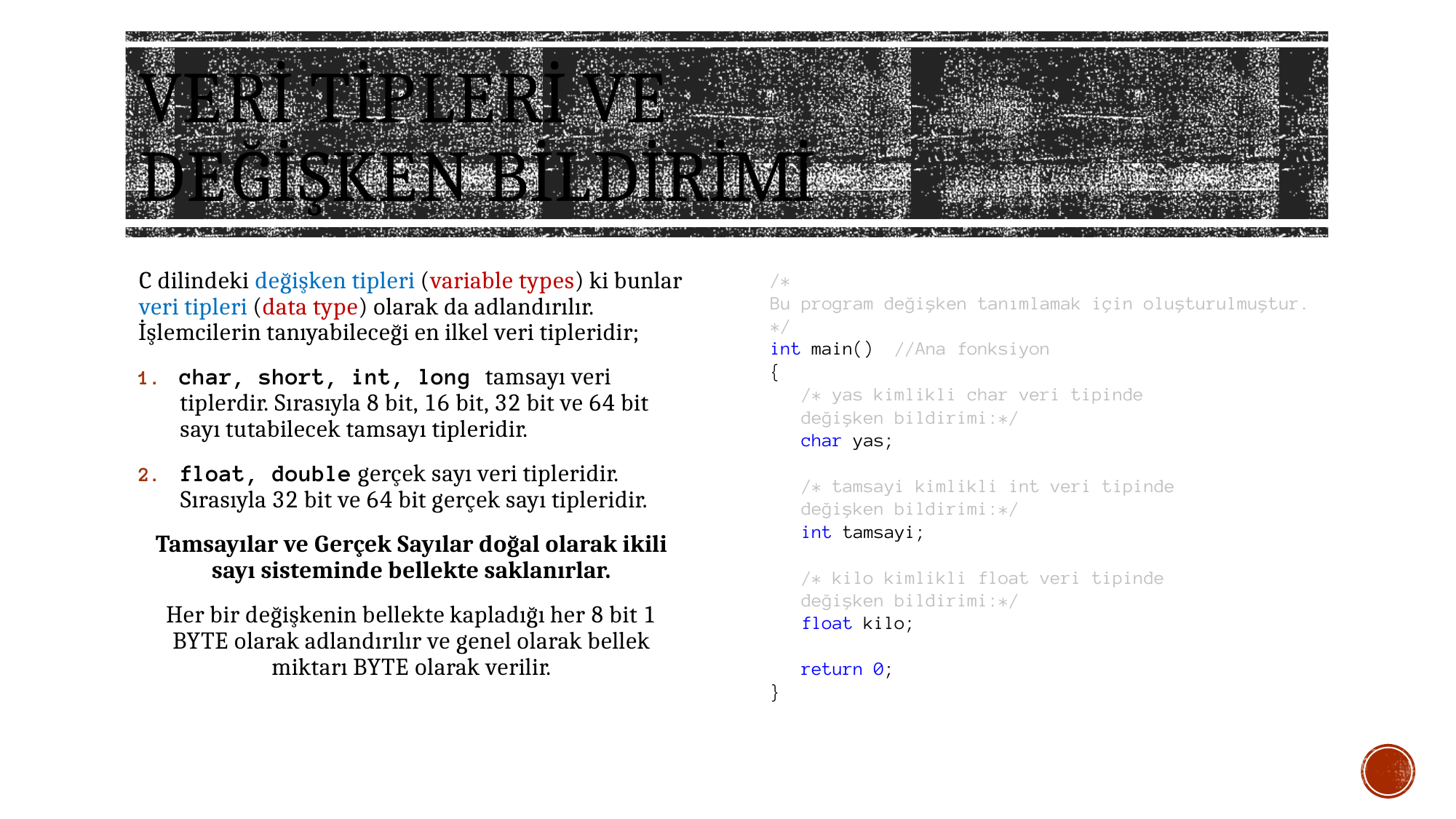

# VERİ tipleri ve değişken bildirimi
C dilindeki değişken tipleri (variable types) ki bunlar veri tipleri (data type) olarak da adlandırılır. İşlemcilerin tanıyabileceği en ilkel veri tipleridir;
char, short, int, long tamsayı veri tiplerdir. Sırasıyla 8 bit, 16 bit, 32 bit ve 64 bit sayı tutabilecek tamsayı tipleridir.
float, double gerçek sayı veri tipleridir. Sırasıyla 32 bit ve 64 bit gerçek sayı tipleridir.
Tamsayılar ve Gerçek Sayılar doğal olarak ikili sayı sisteminde bellekte saklanırlar.
Her bir değişkenin bellekte kapladığı her 8 bit 1 BYTE olarak adlandırılır ve genel olarak bellek miktarı BYTE olarak verilir.
/*
Bu program değişken tanımlamak için oluşturulmuştur.
*/
int main()  //Ana fonksiyon
{
   /* yas kimlikli char veri tipinde
   değişken bildirimi:*/
   char yas;

   /* tamsayi kimlikli int veri tipinde
   değişken bildirimi:*/
   int tamsayi;

   /* kilo kimlikli float veri tipinde
   değişken bildirimi:*/
   float kilo;

   return 0;
}